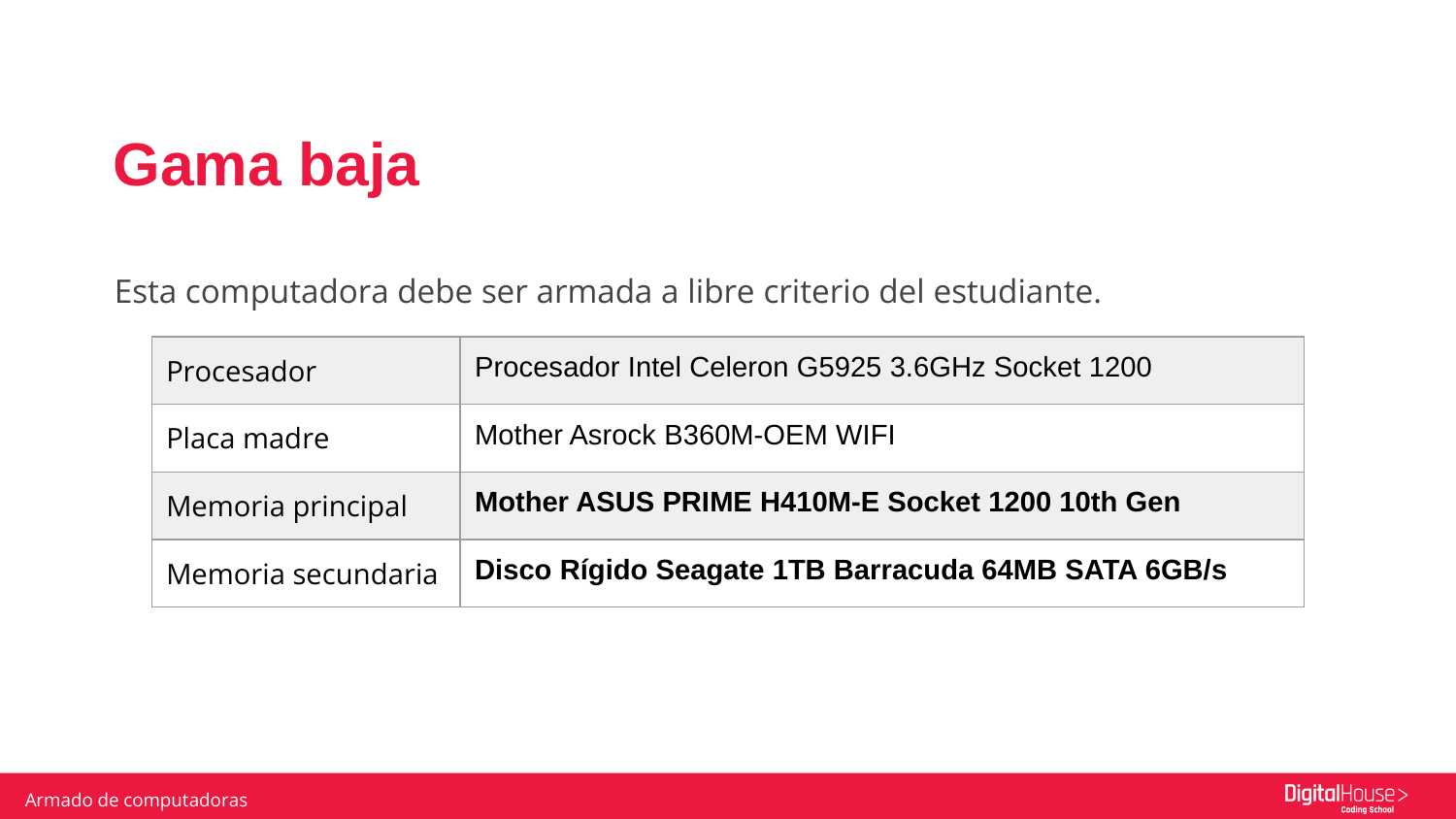

Gama baja
Esta computadora debe ser armada a libre criterio del estudiante.

| Procesador | Procesador Intel Celeron G5925 3.6GHz Socket 1200 |
| --- | --- |
| Placa madre | Mother Asrock B360M-OEM WIFI |
| Memoria principal | Mother ASUS PRIME H410M-E Socket 1200 10th Gen |
| Memoria secundaria | Disco Rígido Seagate 1TB Barracuda 64MB SATA 6GB/s |